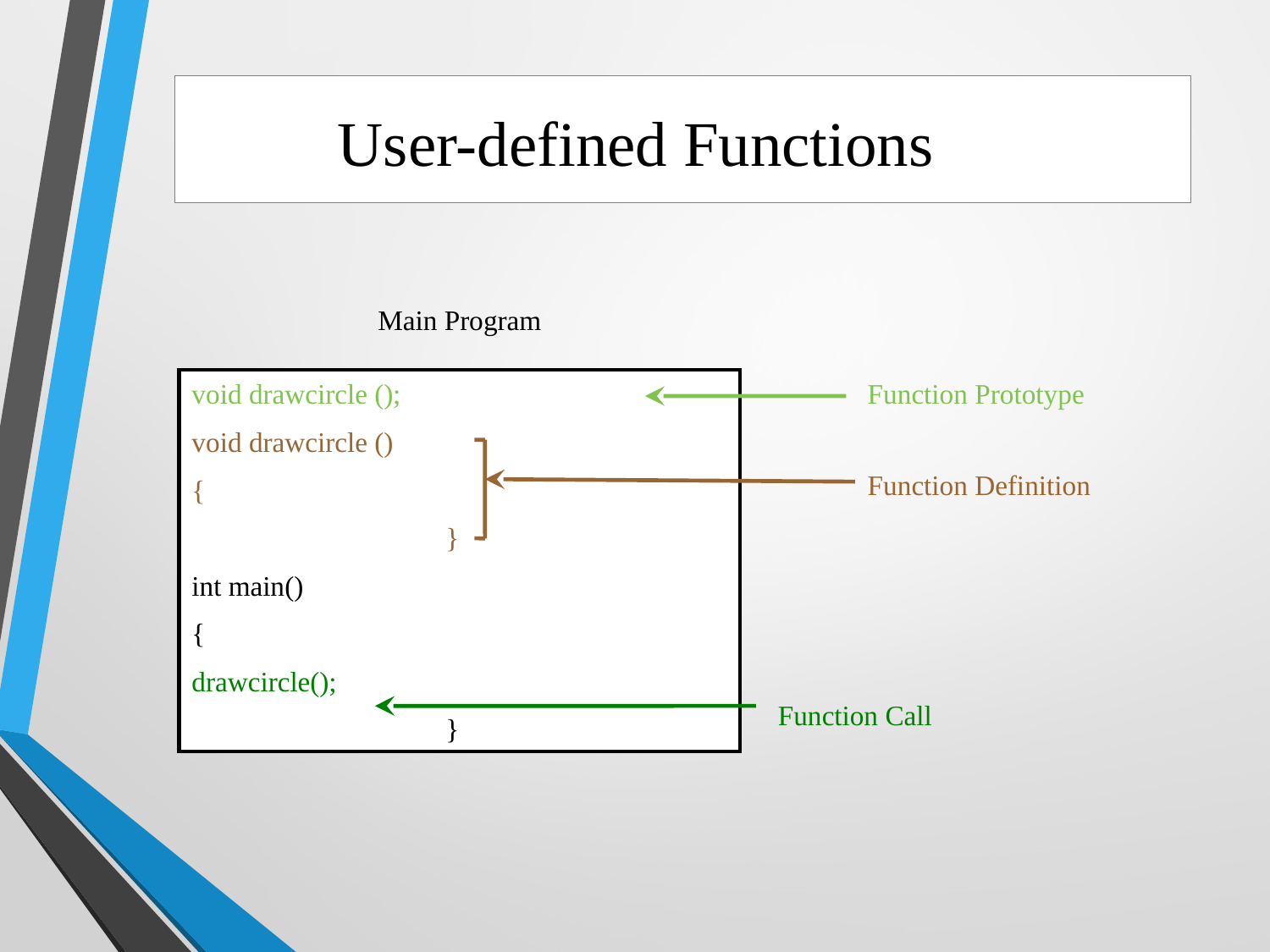

User-defined Functions
Main Program
void drawcircle ();
void drawcircle ()
{
		}
int main()
{
drawcircle();
		}
Function Prototype

Function Definition

Function Call